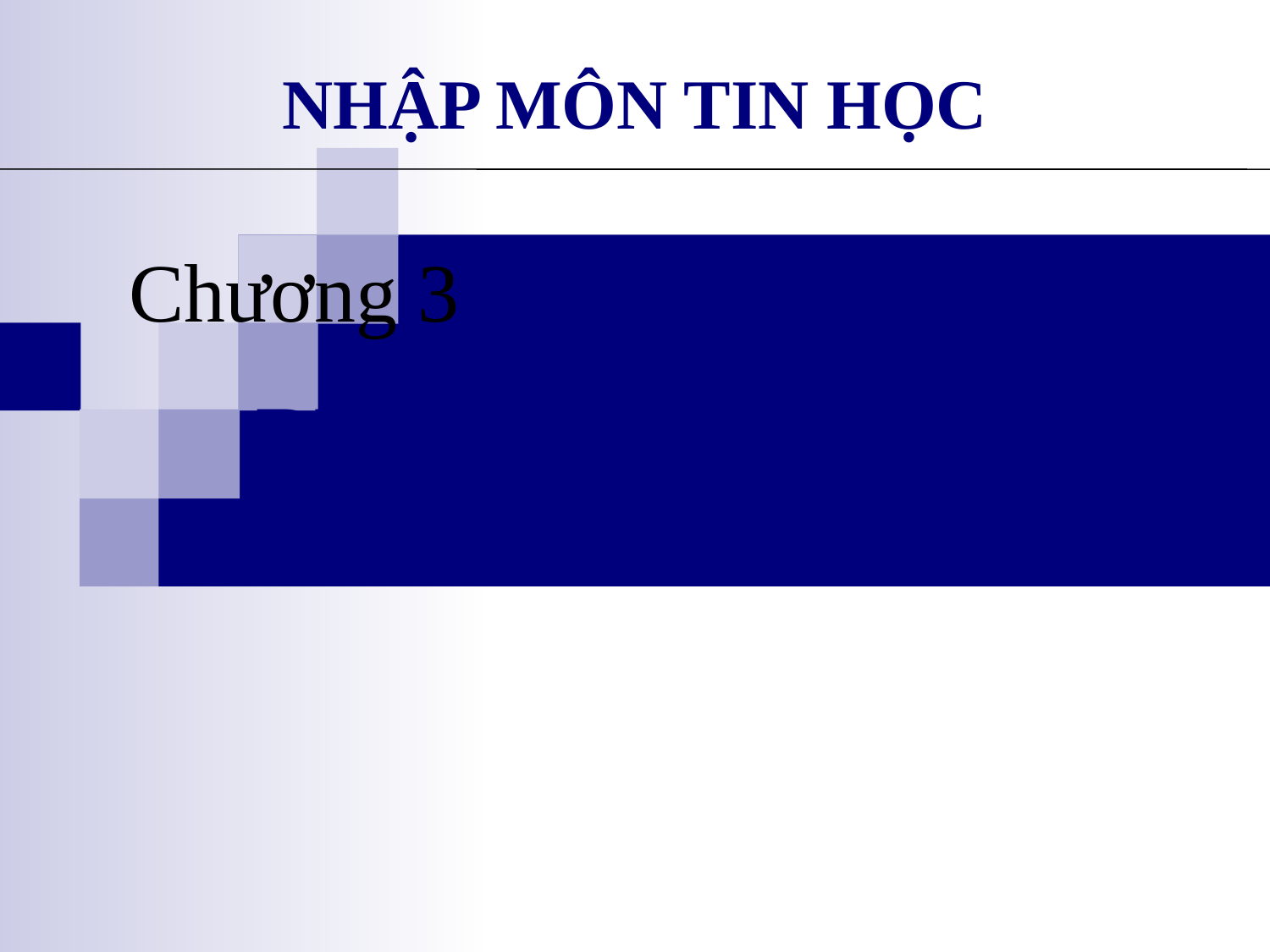

# NHẬP MÔN TIN HỌC

Chương 3
	BIỂU DIỄN DỮ LIỆU